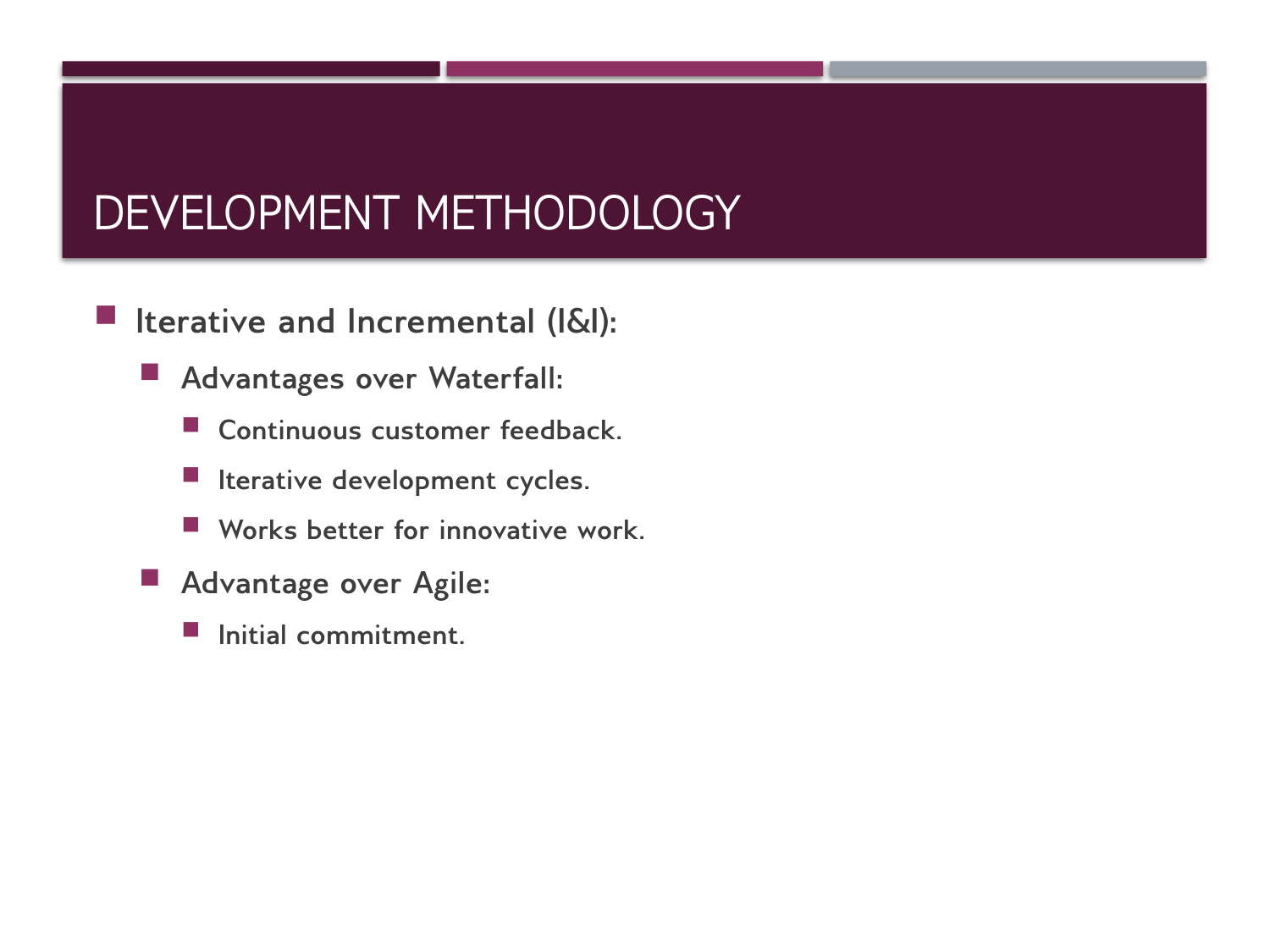

# Development Methodology
Iterative and Incremental (I&I):
Advantages over Waterfall:
Continuous customer feedback.
Iterative development cycles.
Works better for innovative work.
Advantage over Agile:
Initial commitment.